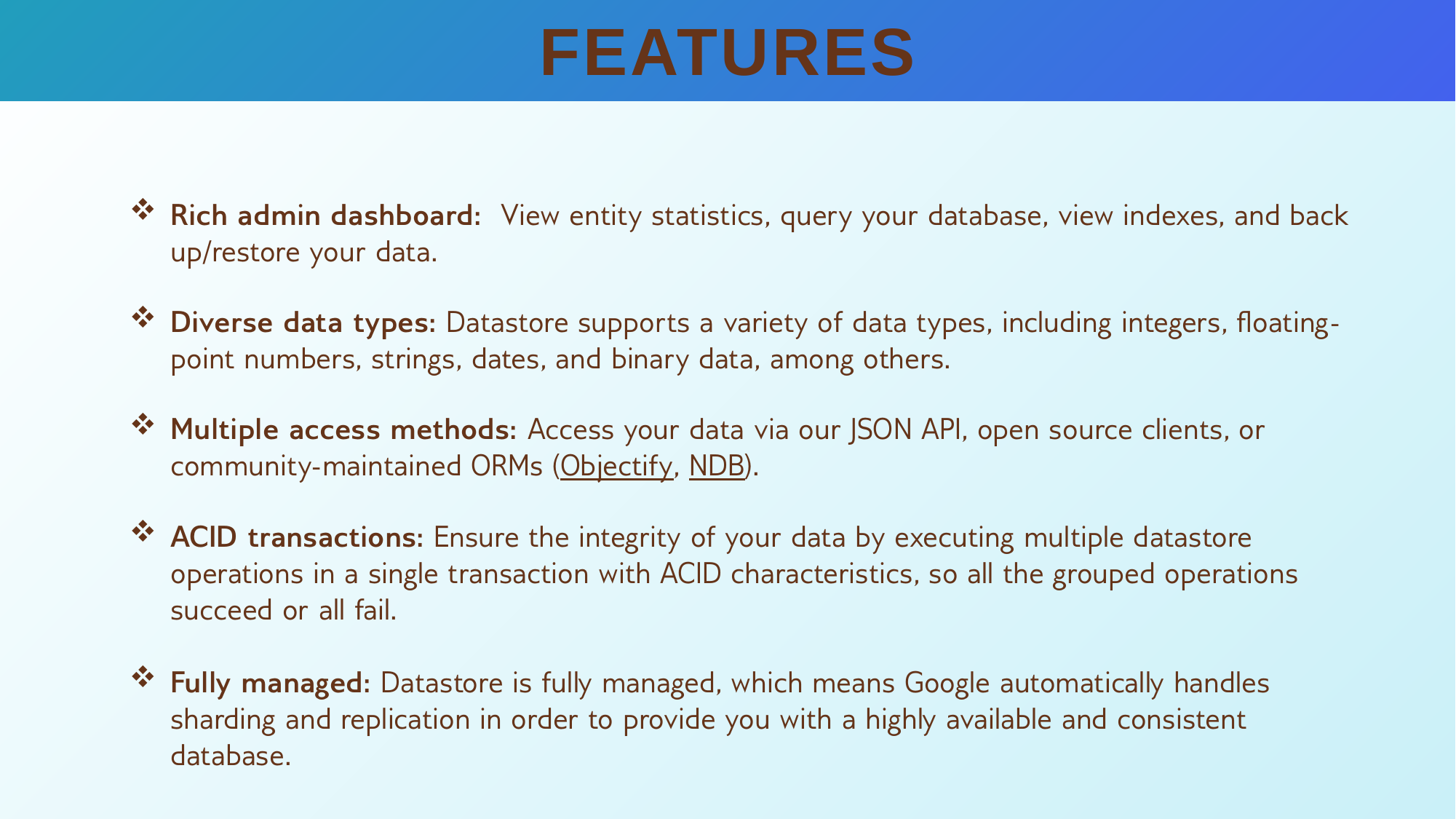

Features
Rich admin dashboard:  View entity statistics, query your database, view indexes, and back up/restore your data.
Diverse data types: Datastore supports a variety of data types, including integers, floating-point numbers, strings, dates, and binary data, among others.
Multiple access methods: Access your data via our JSON API, open source clients, or community-maintained ORMs (Objectify, NDB).
ACID transactions: Ensure the integrity of your data by executing multiple datastore operations in a single transaction with ACID characteristics, so all the grouped operations succeed or all fail.
Fully managed: Datastore is fully managed, which means Google automatically handles sharding and replication in order to provide you with a highly available and consistent database.